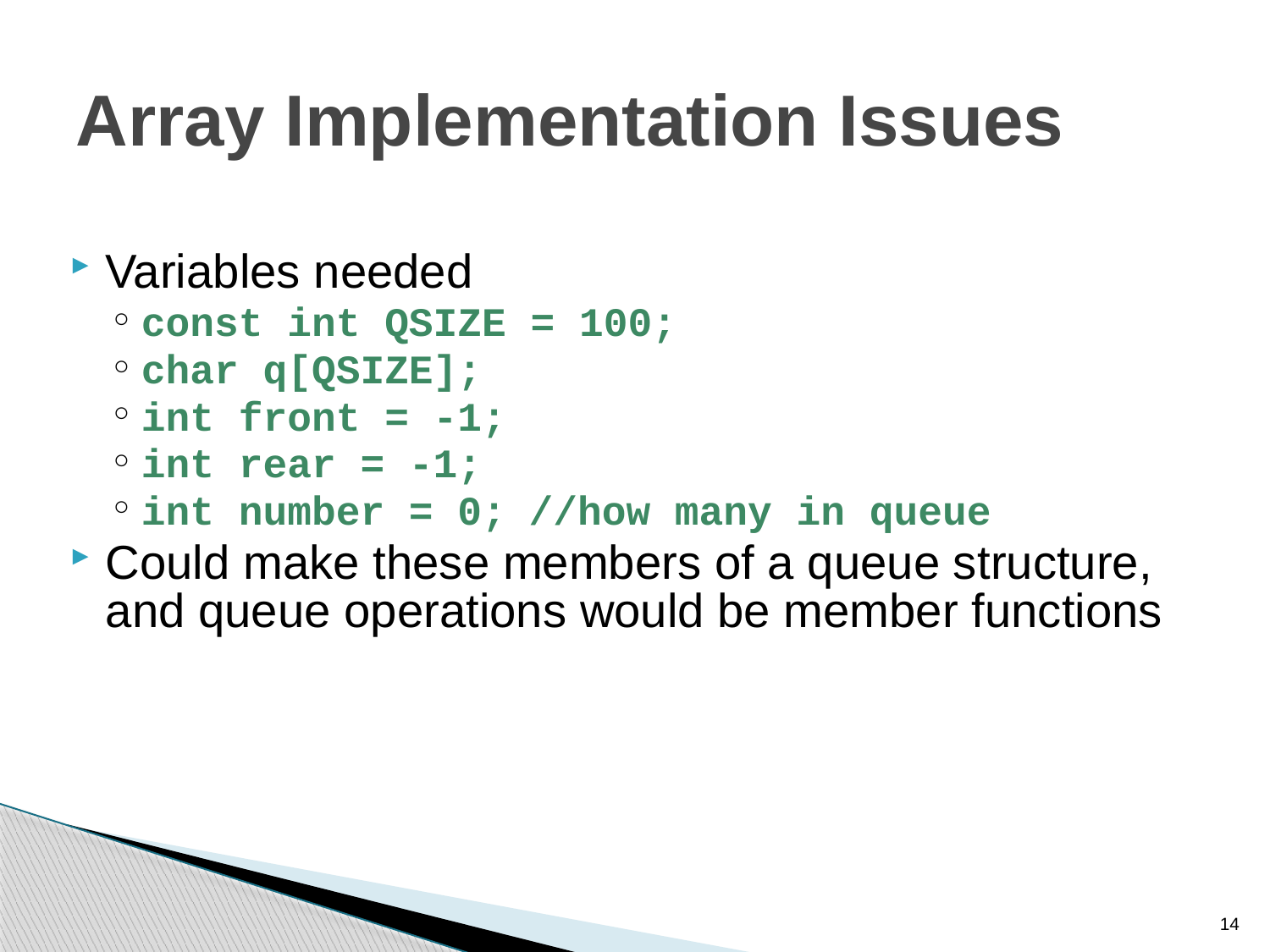

# Array Implementation Issues
Variables needed
const int QSIZE = 100;
char q[QSIZE];
int front = -1;
int rear = -1;
int number = 0;  //how many in queue
Could make these members of a queue structure, and queue operations would be member functions
14